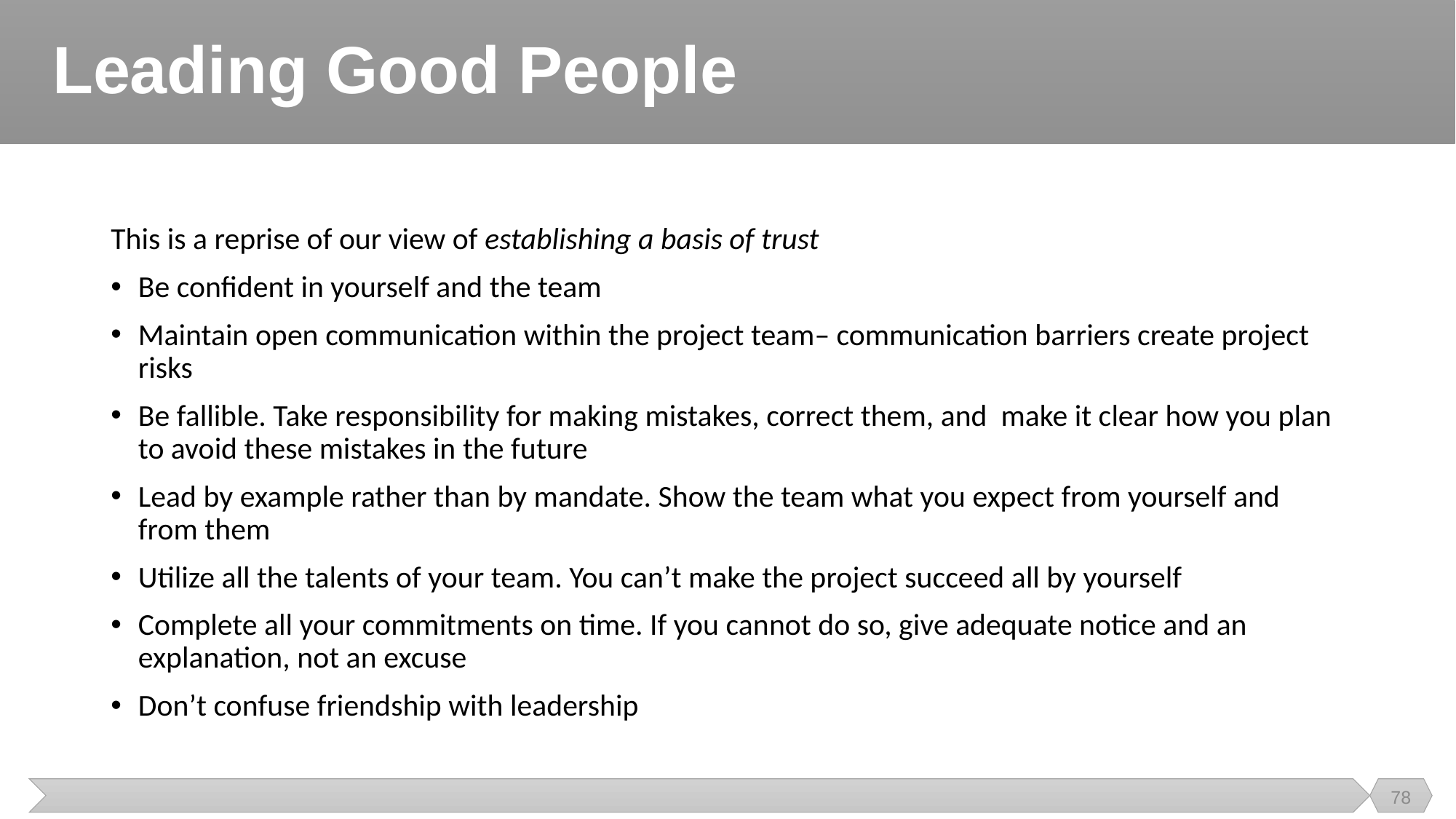

# Leading Good People
This is a reprise of our view of establishing a basis of trust
Be confident in yourself and the team
Maintain open communication within the project team– communication barriers create project risks
Be fallible. Take responsibility for making mistakes, correct them, and  make it clear how you plan to avoid these mistakes in the future
Lead by example rather than by mandate. Show the team what you expect from yourself and from them
Utilize all the talents of your team. You can’t make the project succeed all by yourself
Complete all your commitments on time. If you cannot do so, give adequate notice and an explanation, not an excuse
Don’t confuse friendship with leadership
78